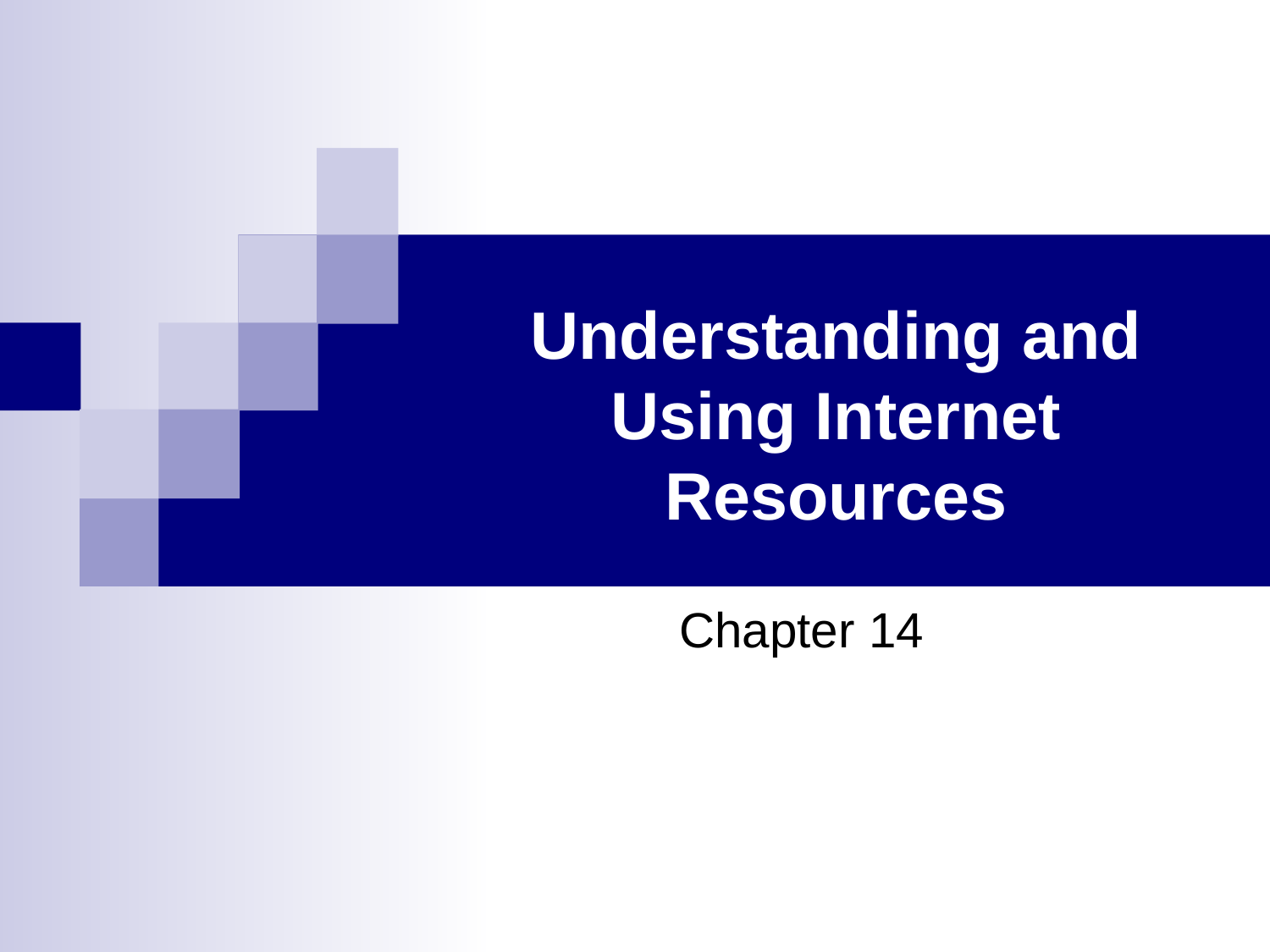

# Understanding and Using Internet Resources
		Chapter 14